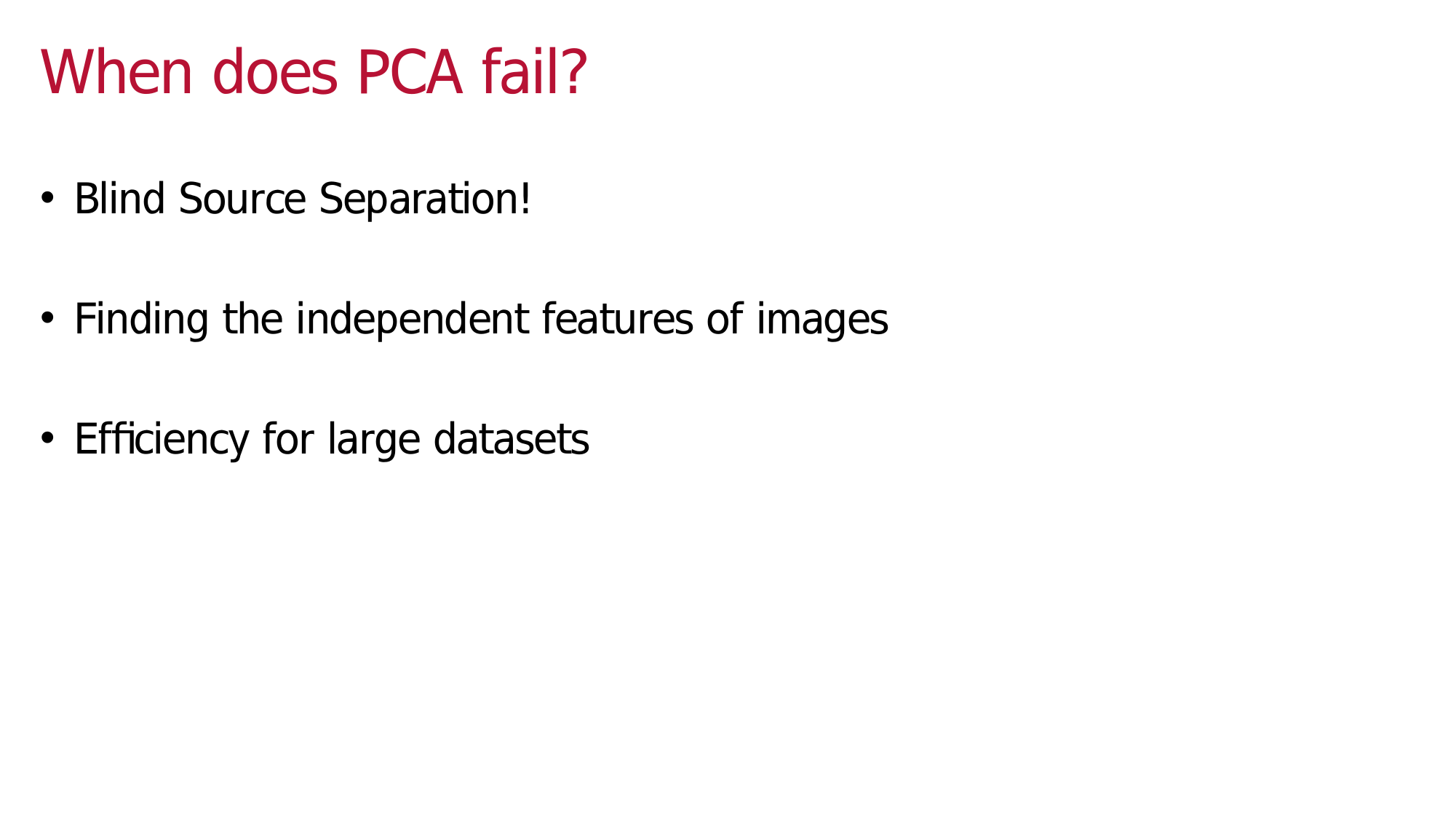

When does PCA fail?
Blind Source Separation!

Finding the independent features of images

Efficiency for large datasets